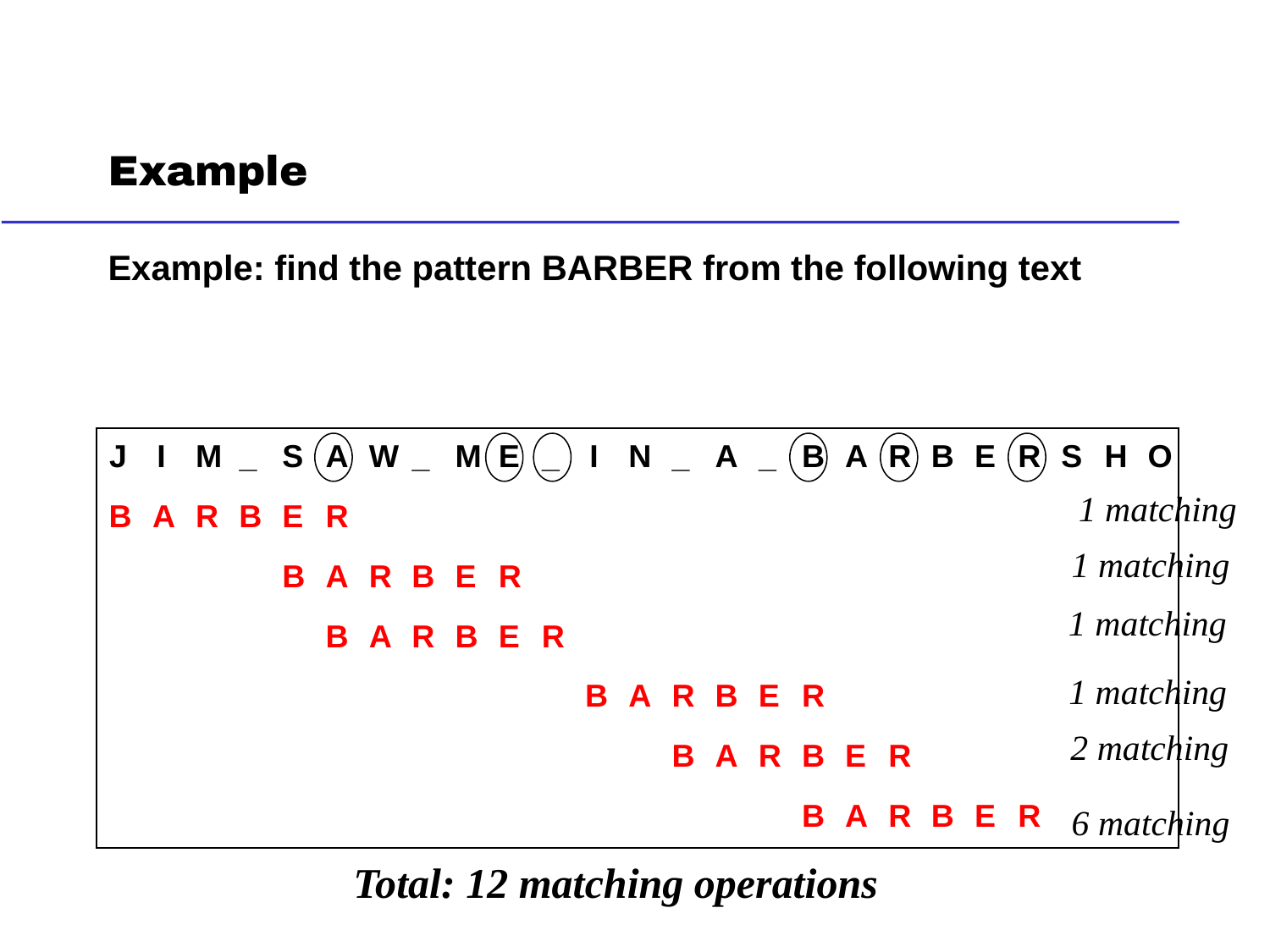

# Example
Example: find the pattern BARBER from the following text

| J | I | M | \_ | S | A | W | \_ | M | E | \_ | I | N | \_ | A | \_ | B | A | R | B | E | R | S | H | O |
| --- | --- | --- | --- | --- | --- | --- | --- | --- | --- | --- | --- | --- | --- | --- | --- | --- | --- | --- | --- | --- | --- | --- | --- | --- |
| B | A | R | B | E | R |  |  |  |  |  |  |  |  |  |  |  |  |  |  |  |  |  |  |  |
|  |  |  |  | B | A | R | B | E | R |  |  |  |  |  |  |  |  |  |  |  |  |  |  |  |
|  |  |  |  |  | B | A | R | B | E | R |  |  |  |  |  |  |  |  |  |  |  |  |  |  |
|  |  |  |  |  |  |  |  |  |  |  | B | A | R | B | E | R |  |  |  |  |  |  |  |  |
|  |  |  |  |  |  |  |  |  |  |  |  |  | B | A | R | B | E | R |  |  |  |  |  |  |
|  |  |  |  |  |  |  |  |  |  |  |  |  |  |  |  | B | A | R | B | E | R |  |  |  |

1 matching
1 matching
1 matching
1 matching
2 matching
6 matching
Total: 12 matching operations